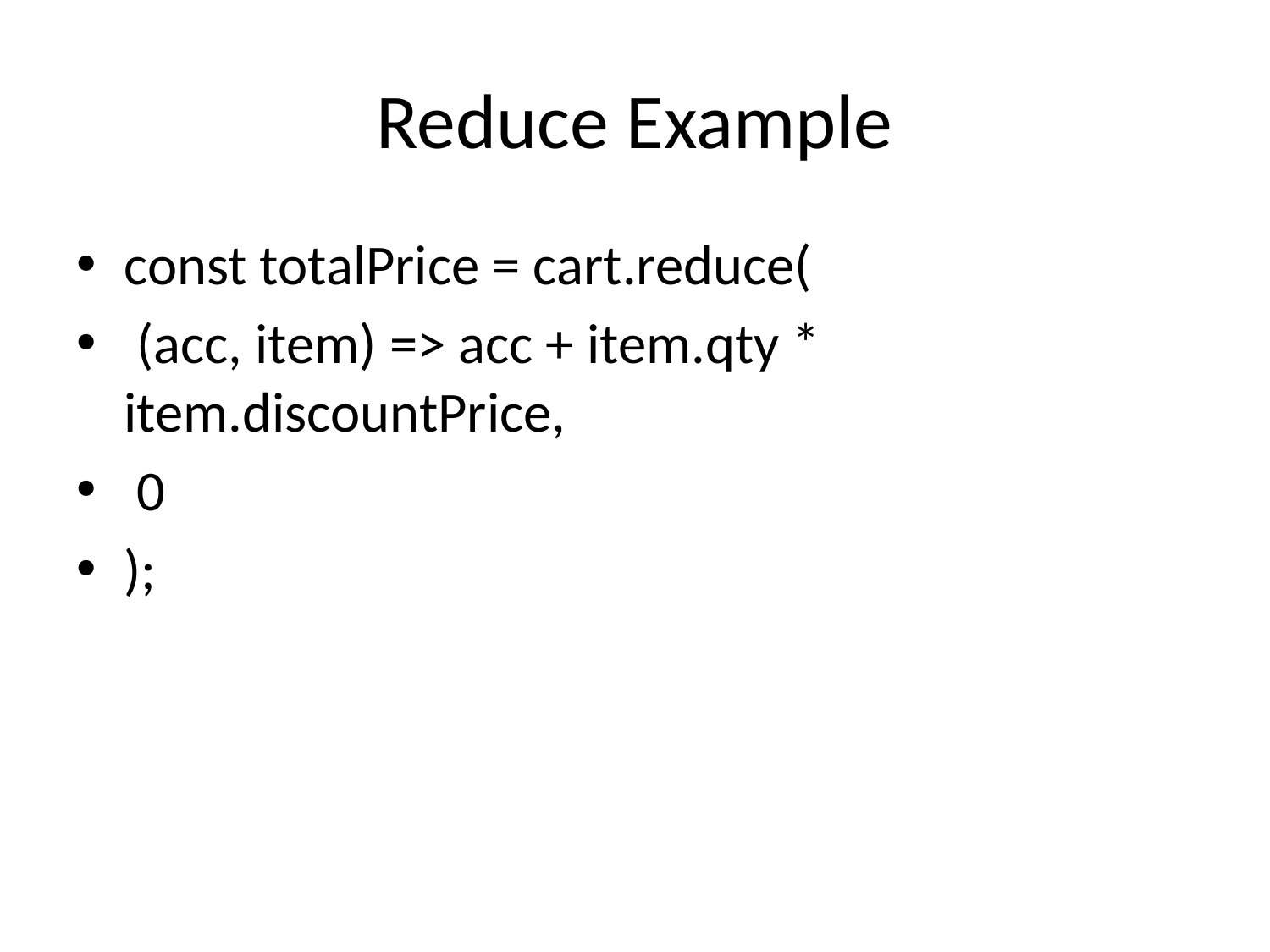

# Reduce Example
const totalPrice = cart.reduce(
 (acc, item) => acc + item.qty * item.discountPrice,
 0
);